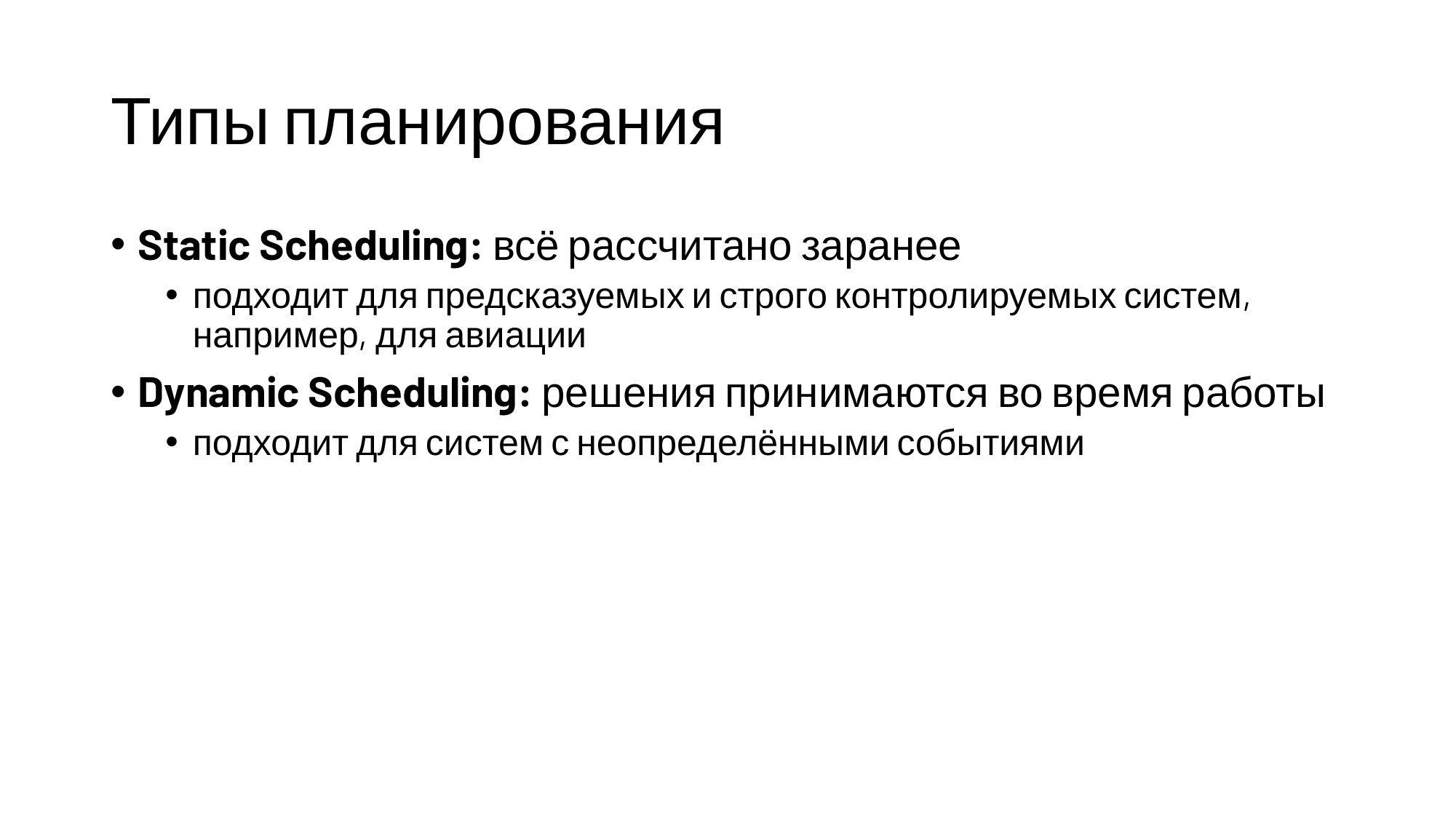

# Типы планирования
Static Scheduling: всё рассчитано заранее
подходит для предсказуемых и строго контролируемых систем, например, для авиации
Dynamic Scheduling: решения принимаются во время работы
подходит для систем с неопределёнными событиями